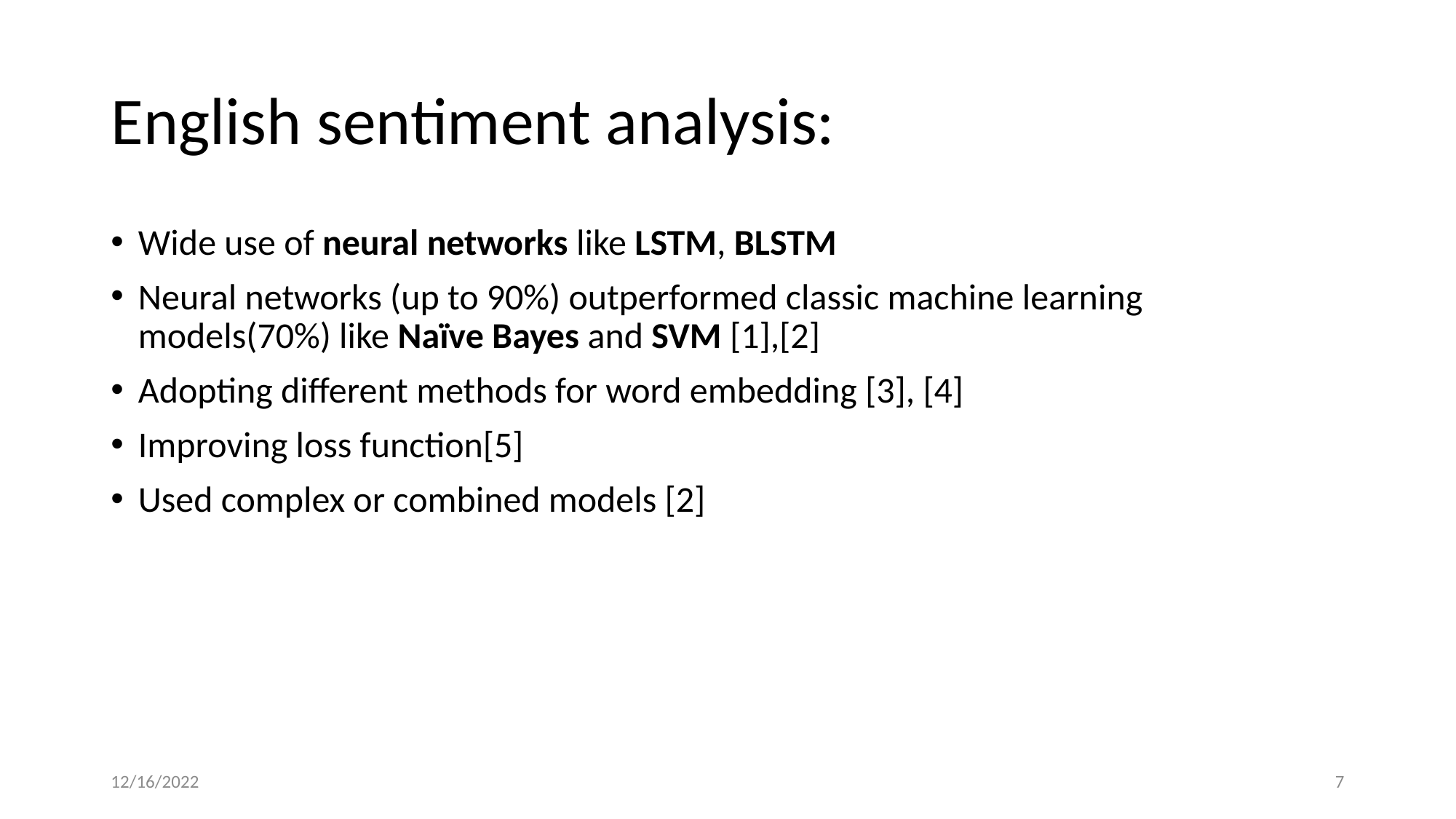

# English sentiment analysis:
Wide use of neural networks like LSTM, BLSTM
Neural networks (up to 90%) outperformed classic machine learning models(70%) like Naïve Bayes and SVM [1],[2]
Adopting different methods for word embedding [3], [4]
Improving loss function[5]
Used complex or combined models [2]
12/16/2022
7